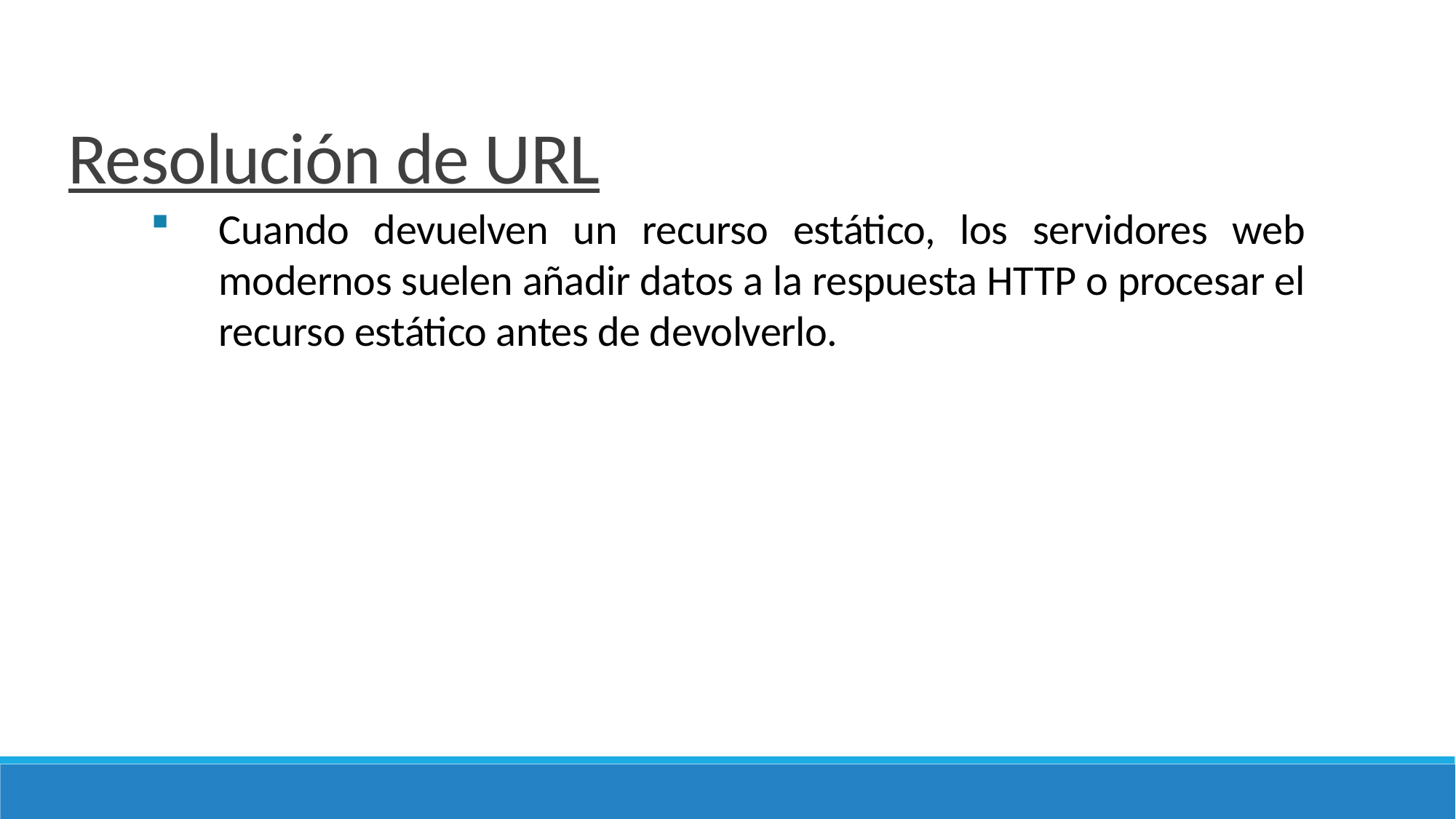

# Resolución de URL
Cuando devuelven un recurso estático, los servidores web modernos suelen añadir datos a la respuesta HTTP o procesar el recurso estático antes de devolverlo.